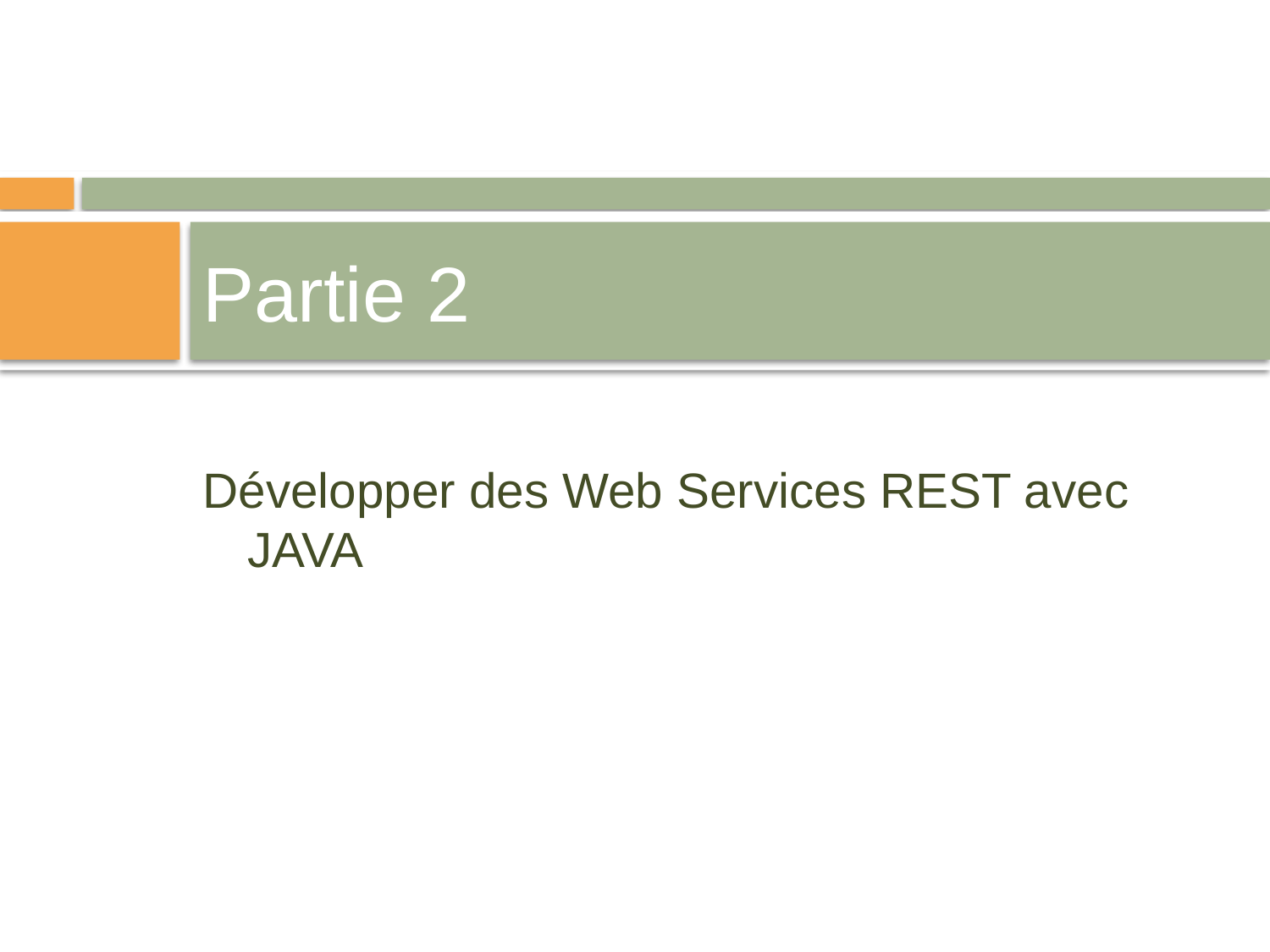

# Partie 2

Développer des Web Services REST avec JAVA